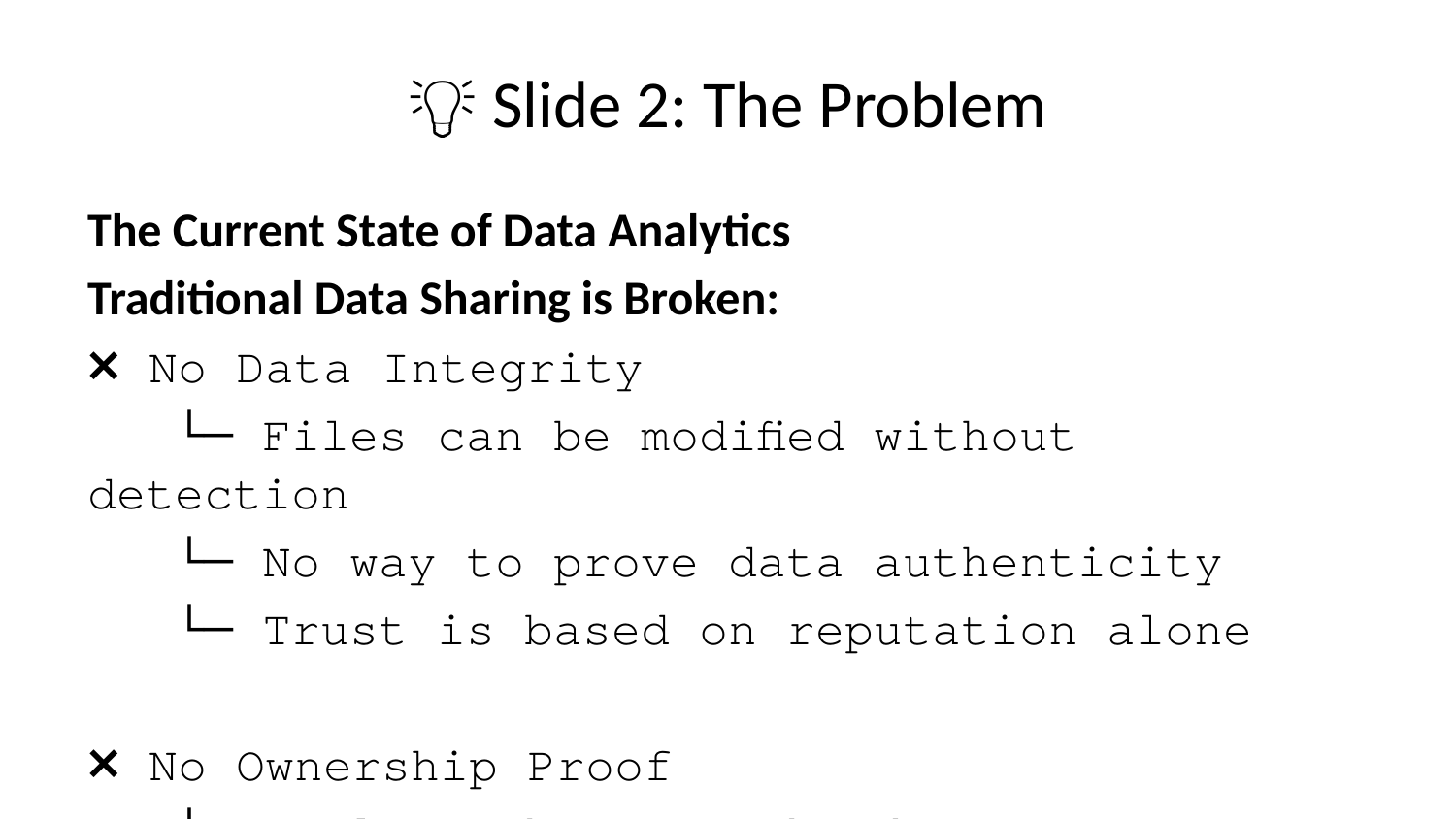

# 💡 Slide 2: The Problem
The Current State of Data Analytics
Traditional Data Sharing is Broken:
❌ No Data Integrity
   └─ Files can be modified without detection
   └─ No way to prove data authenticity
   └─ Trust is based on reputation alone

❌ No Ownership Proof
   └─ Unclear who owns the data
   └─ No provenance tracking
   └─ Attribution disputes

❌ No Monetization
   └─ Difficult to sell proprietary datasets
   └─ No standard marketplace
   └─ Manual payment processing

❌ Compliance Nightmares
   └─ Manual audit trails
   └─ Expensive compliance processes
   └─ No immutable records
The Pain Points
For Data Providers: - 📊 Spend $50K-$200K annually on data integrity systems - ⏱️ 40% of time spent on manual compliance reporting - 🔒 Data tampering costs estimated at $3.1 trillion annually - 😰 No way to prove dataset originality
For Data Consumers: - ❓ Can’t verify data authenticity - 💸 Overpay for unverified datasets - ⚖️ Legal disputes over data provenance - 🕵️ No transparency in data lineage
Market Size
Data Analytics Market: $274B (2023) → $745B (2030)
Data Marketplace Sector: $3.2B (2024) → $15.8B (2030)
TAM: 50,000+ enterprises with data monetization needs
SAM: 5,000+ companies actively selling datasets